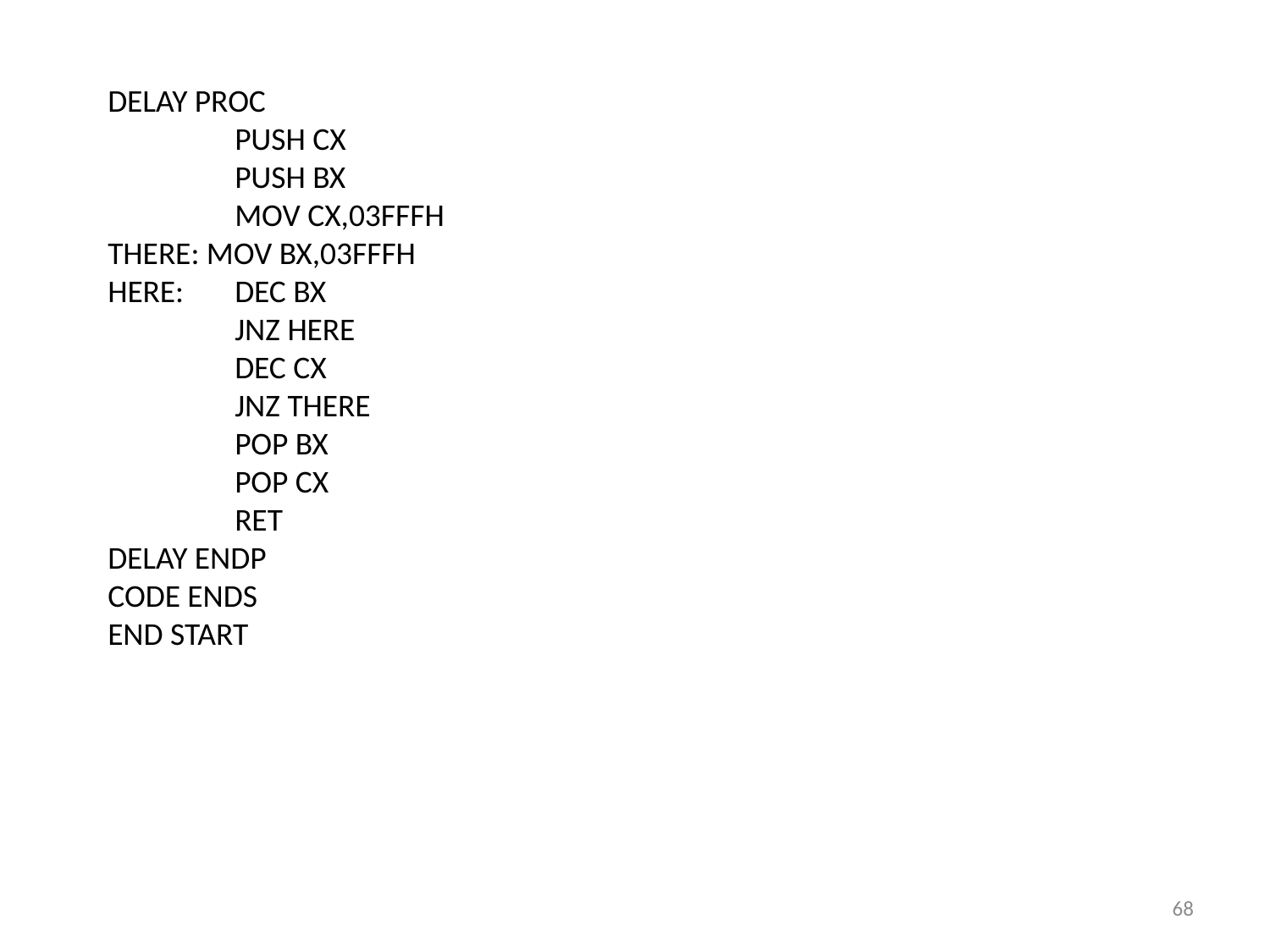

DELAY PROC
	PUSH CX
	PUSH BX
	MOV CX,03FFFH
THERE: MOV BX,03FFFH
HERE: 	DEC BX
	JNZ HERE
	DEC CX
	JNZ THERE
	POP BX
	POP CX
	RET
DELAY ENDP
CODE ENDS
END START
68